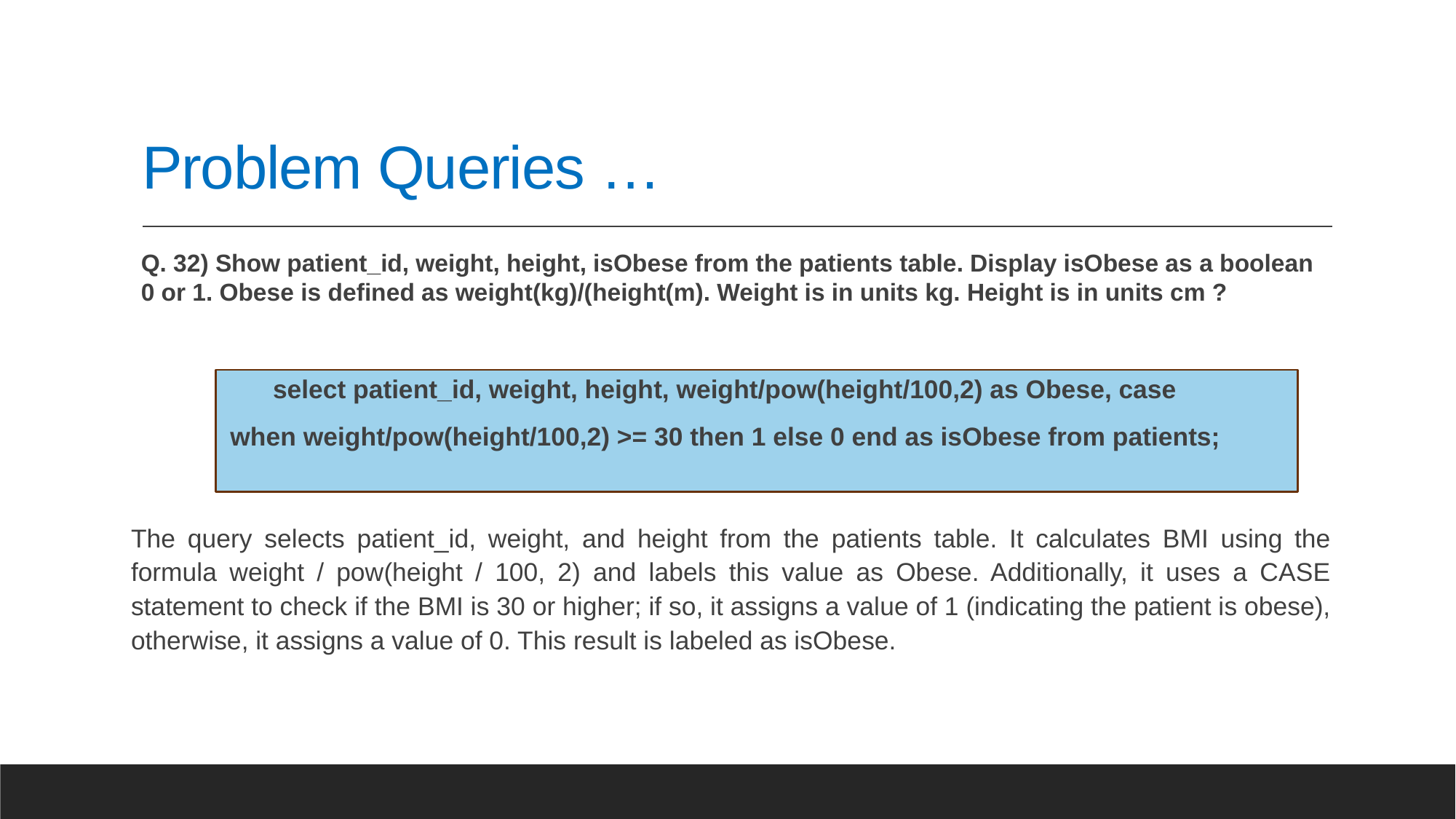

# Problem Queries …
Q. 32) Show patient_id, weight, height, isObese from the patients table. Display isObese as a boolean 0 or 1. Obese is defined as weight(kg)/(height(m). Weight is in units kg. Height is in units cm ?

                    select patient_id, weight, height, weight/pow(height/100,2) as Obese, case
              when weight/pow(height/100,2) >= 30 then 1 else 0 end as isObese from patients;

The query selects patient_id, weight, and height from the patients table. It calculates BMI using the formula weight / pow(height / 100, 2) and labels this value as Obese. Additionally, it uses a CASE statement to check if the BMI is 30 or higher; if so, it assigns a value of 1 (indicating the patient is obese), otherwise, it assigns a value of 0. This result is labeled as isObese.